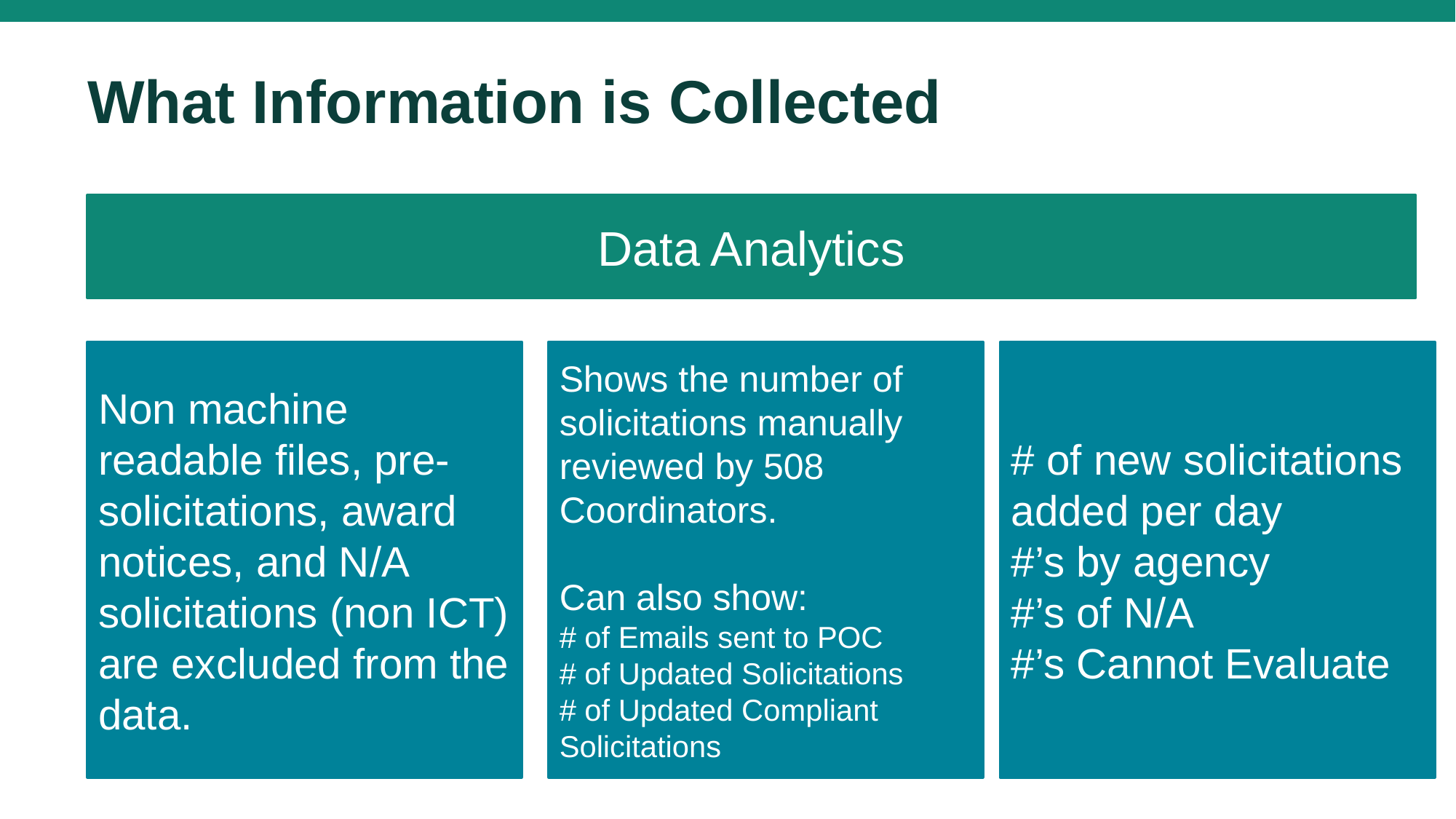

# What Information is Collected
Data Analytics
Non machine readable files, pre-solicitations, award notices, and N/A solicitations (non ICT) are excluded from the data.
Shows the number of solicitations manually reviewed by 508 Coordinators.

Can also show:
# of Emails sent to POC
# of Updated Solicitations
# of Updated Compliant Solicitations
# of new solicitations added per day
#’s by agency
#’s of N/A
#’s Cannot Evaluate